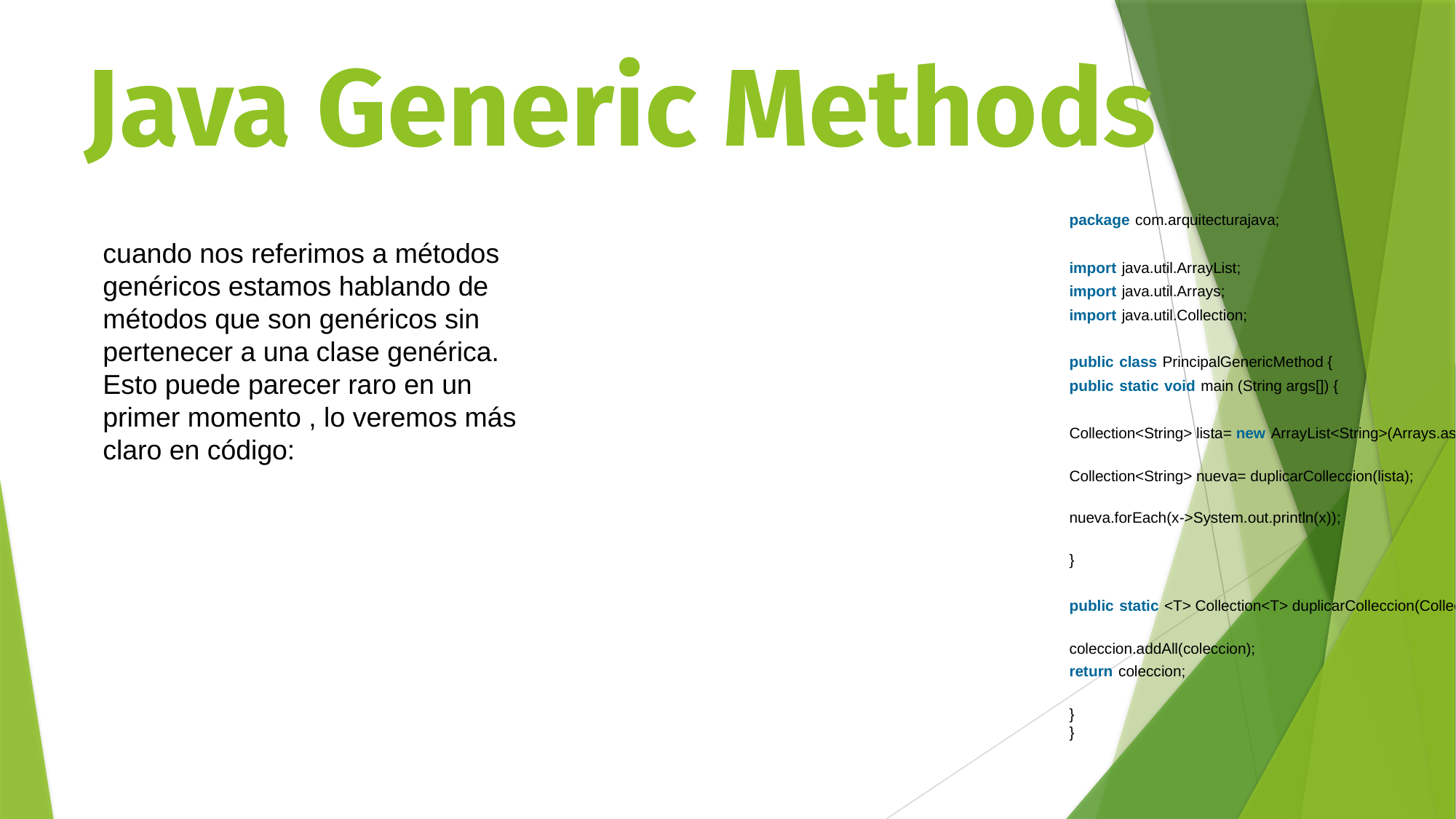

Java Generic Methods
cuando nos referimos a métodos genéricos estamos hablando de métodos que son genéricos sin pertenecer a una clase genérica. Esto puede parecer raro en un primer momento , lo veremos más claro en código:
package com.arquitecturajava;

import java.util.ArrayList;
import java.util.Arrays;
import java.util.Collection;

public class PrincipalGenericMethod {
public static void main (String args[]) {

Collection<String> lista= new ArrayList<String>(Arrays.asList("A","B","C"));

Collection<String> nueva= duplicarColleccion(lista);

nueva.forEach(x->System.out.println(x));

}

public static <T> Collection<T> duplicarColleccion(Collection<T> coleccion) {

coleccion.addAll(coleccion);
return coleccion;

}
}